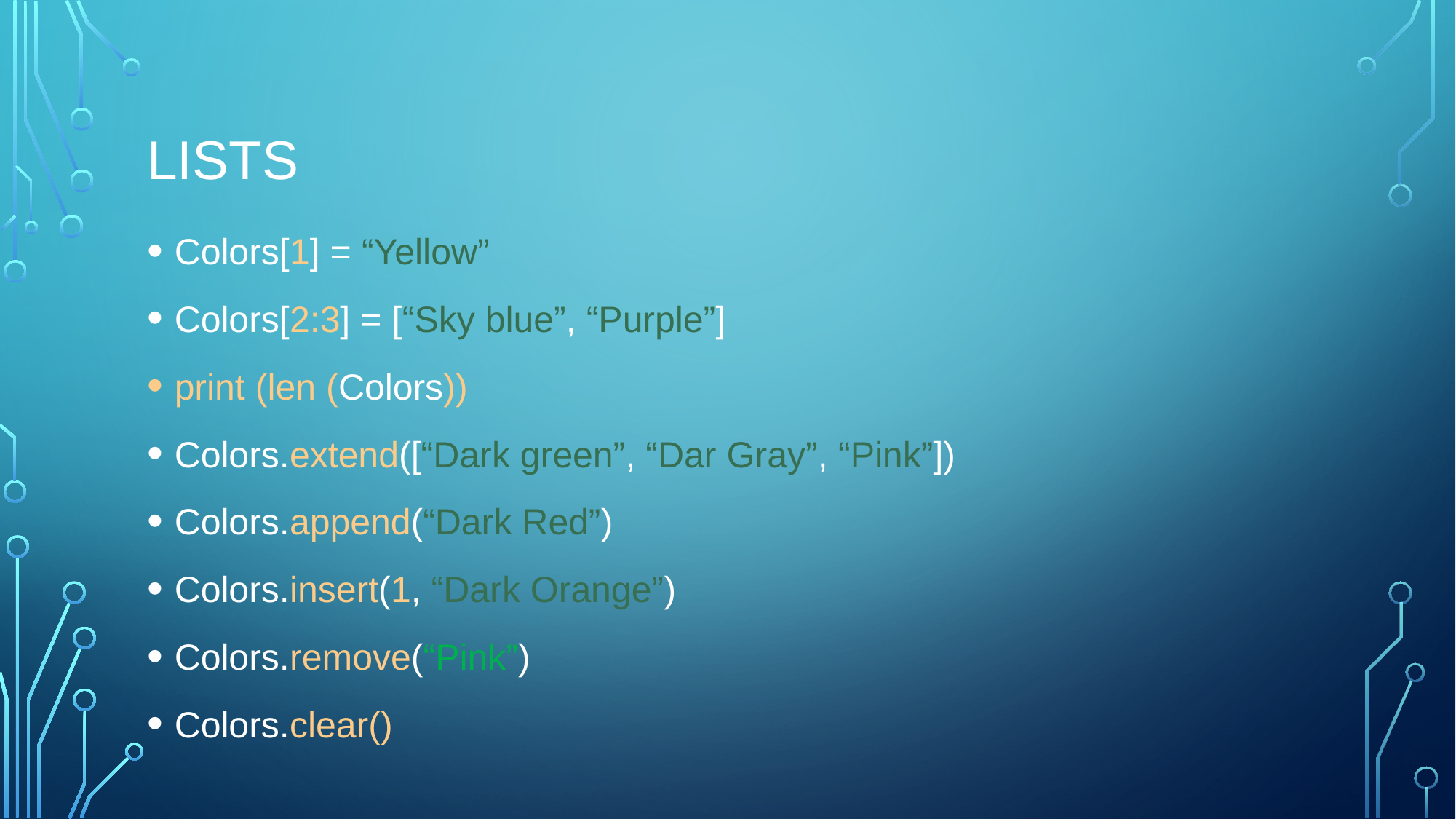

# Lists
Colors[1] = “Yellow”
Colors[2:3] = [“Sky blue”, “Purple”]
print (len (Colors))
Colors.extend([“Dark green”, “Dar Gray”, “Pink”])
Colors.append(“Dark Red”)
Colors.insert(1, “Dark Orange”)
Colors.remove(“Pink”)
Colors.clear()